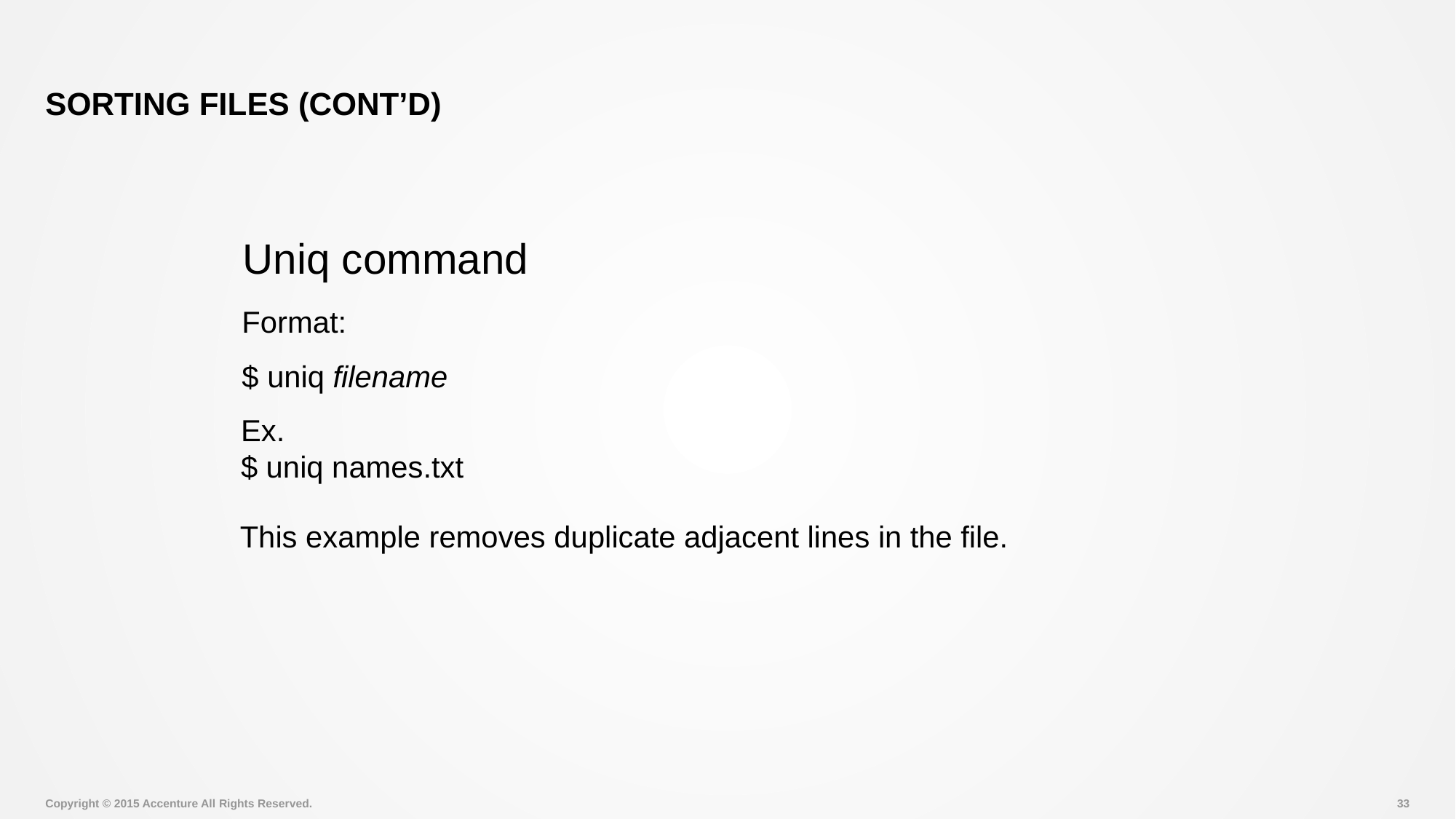

# Sorting Files (Cont’d)
Uniq command
Format:
$ uniq filename
Ex.
$ uniq names.txt
This example removes duplicate adjacent lines in the file.
Copyright © 2015 Accenture All Rights Reserved.
33